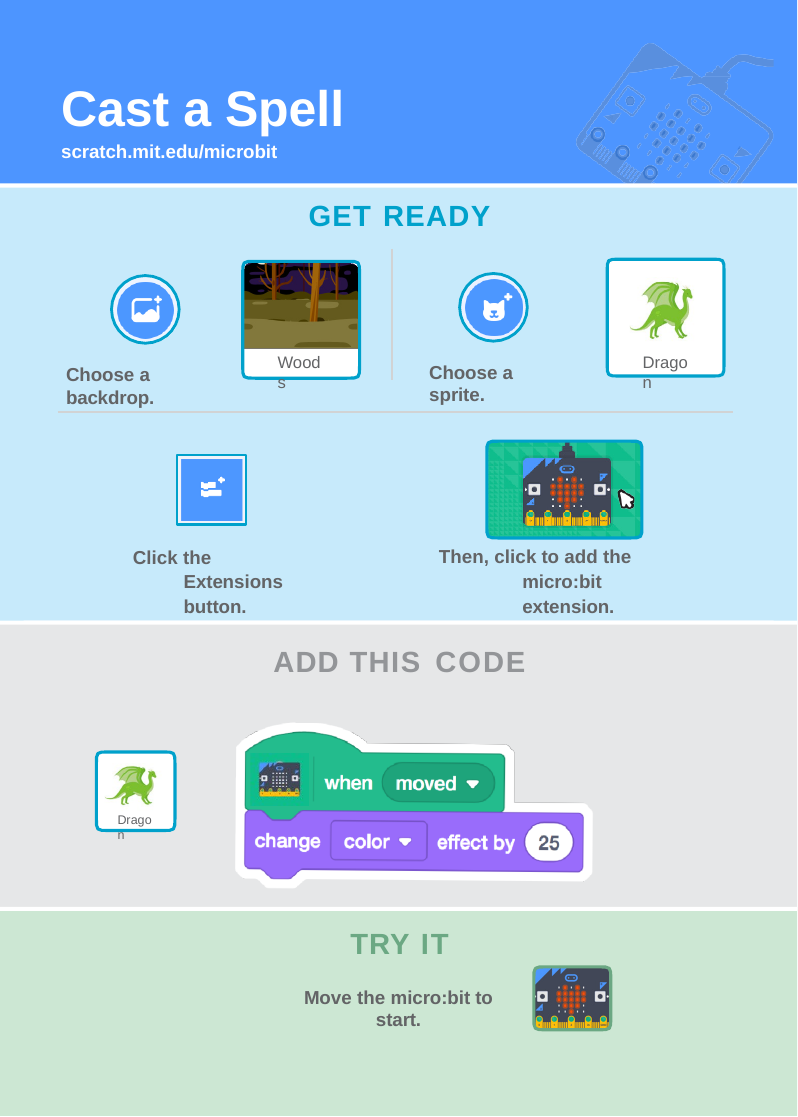

# Cast a Spell
scratch.mit.edu/microbit
A
B

GET READY

Woods
Dragon

Choose a sprite.
Choose a backdrop.

Then, click to add the micro:bit  extension.
Click the Extensions  button.

ADD THIS CODE

Dragon

TRY IT

Move the micro:bit to start.